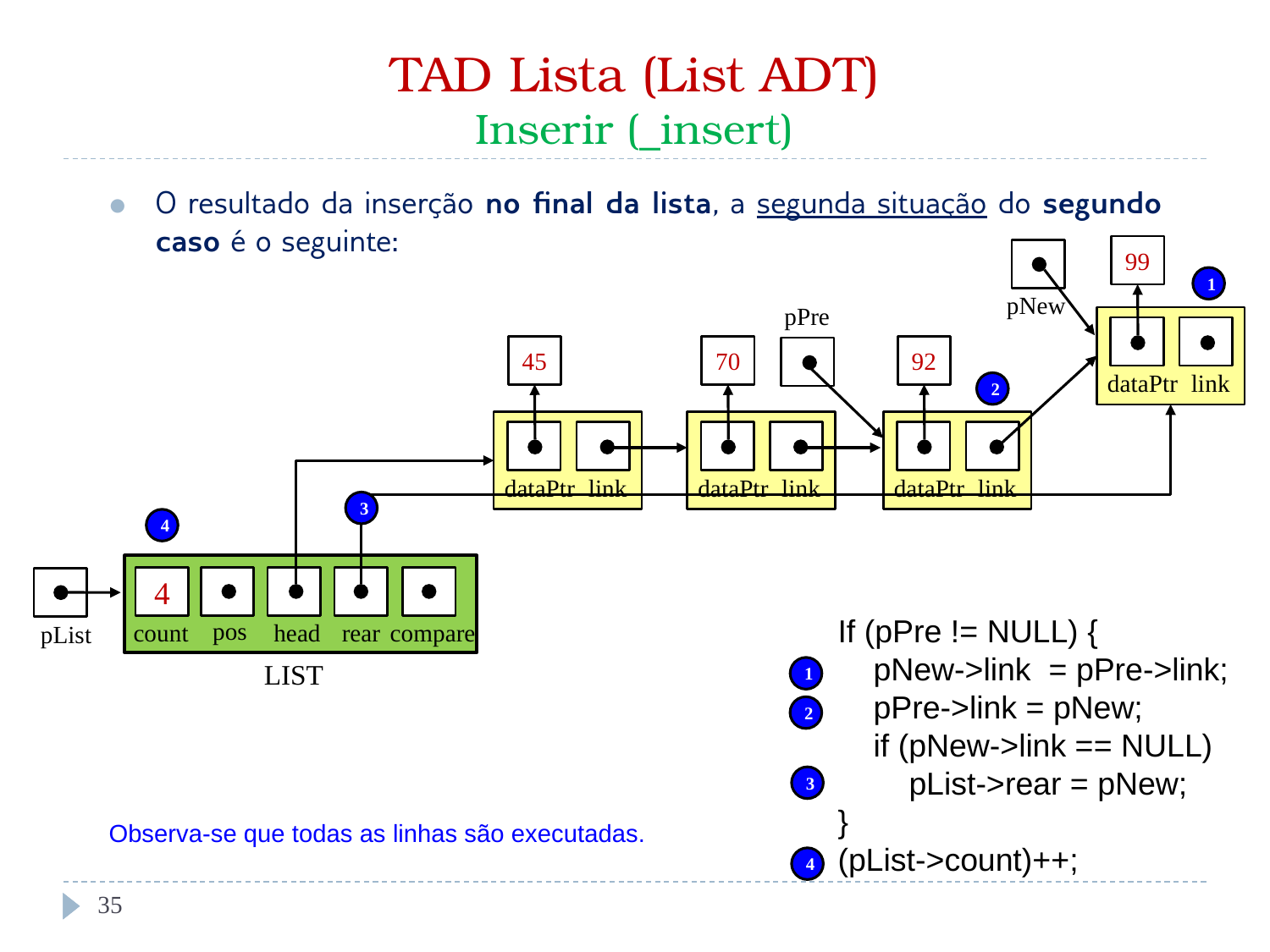

# TAD Lista (List ADT) Inserir (_insert)

O resultado da inserção no final da lista, a segunda situação do segundo caso é o seguinte:

99

pNew

dataPtr
link

1
pPre

45
70
92

dataPtr
link

dataPtr
link

dataPtr
link

2
3
4

4

pos
head
rear
count
compare
LIST

pList
If (pPre != NULL) {
    pNew->link  = pPre->link;
    pPre->link = pNew;
    if (pNew->link == NULL)
        pList->rear = pNew;
}
(pList->count)++;
1
2
3
Observa-se que todas as linhas são executadas.
4
35